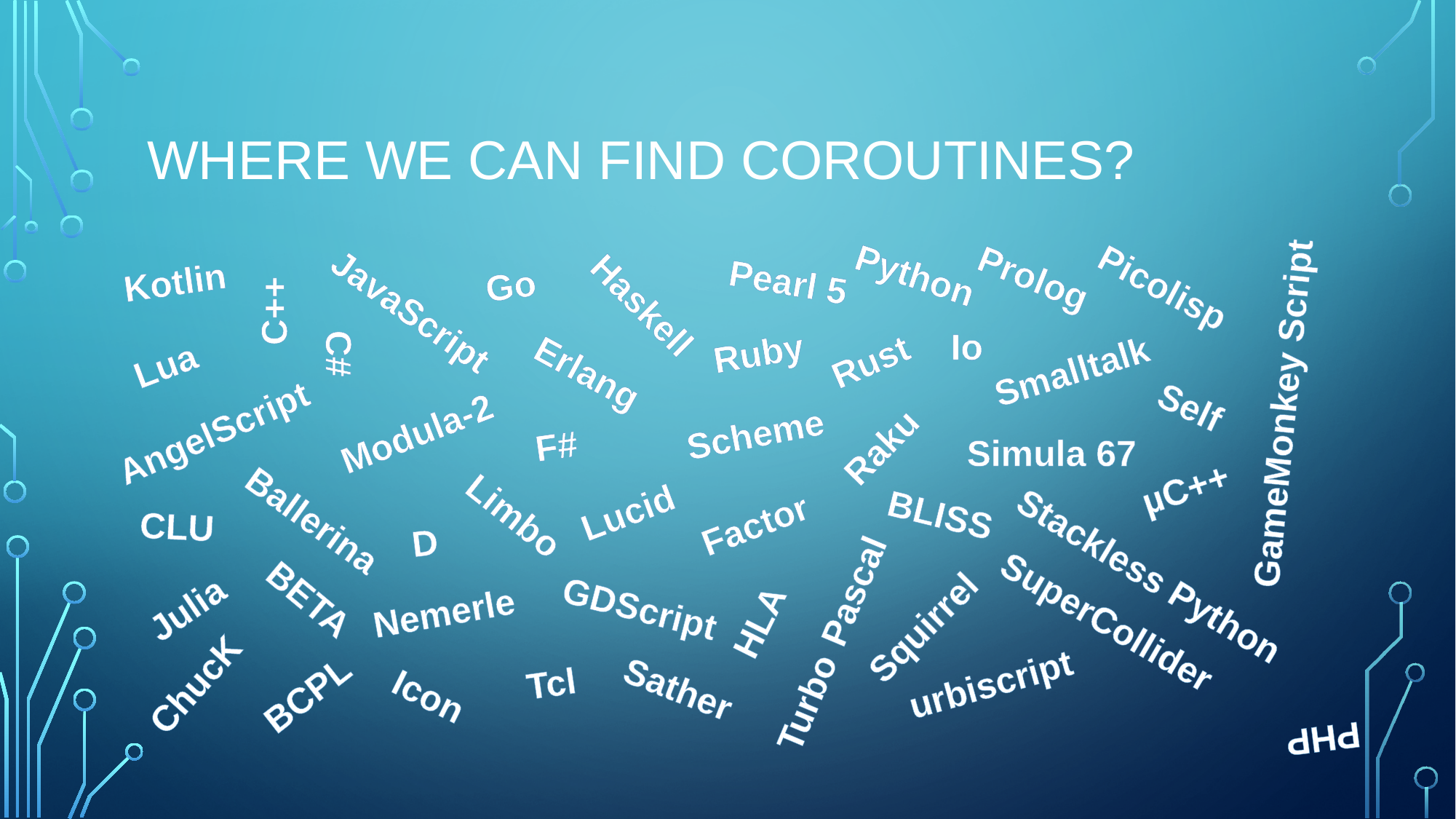

# Where we can find coroutines?
Python
Prolog
Kotlin
Pearl 5
Go
Picolisp
Haskell
JavaScript
C++
Io
Ruby
C#
Rust
Lua
Smalltalk
Erlang
Self
GameMonkey Script
AngelScript
Modula-2
Scheme
F#
Raku
Simula 67
µC++
Lucid
BLISS
Limbo
Ballerina
Factor
CLU
D
Stackless Python
BETA
GDScript
Julia
Nemerle
SuperCollider
HLA
Squirrel
Turbo Pascal
Tcl
urbiscript
ChucK
Sather
BCPL
Icon
PHP